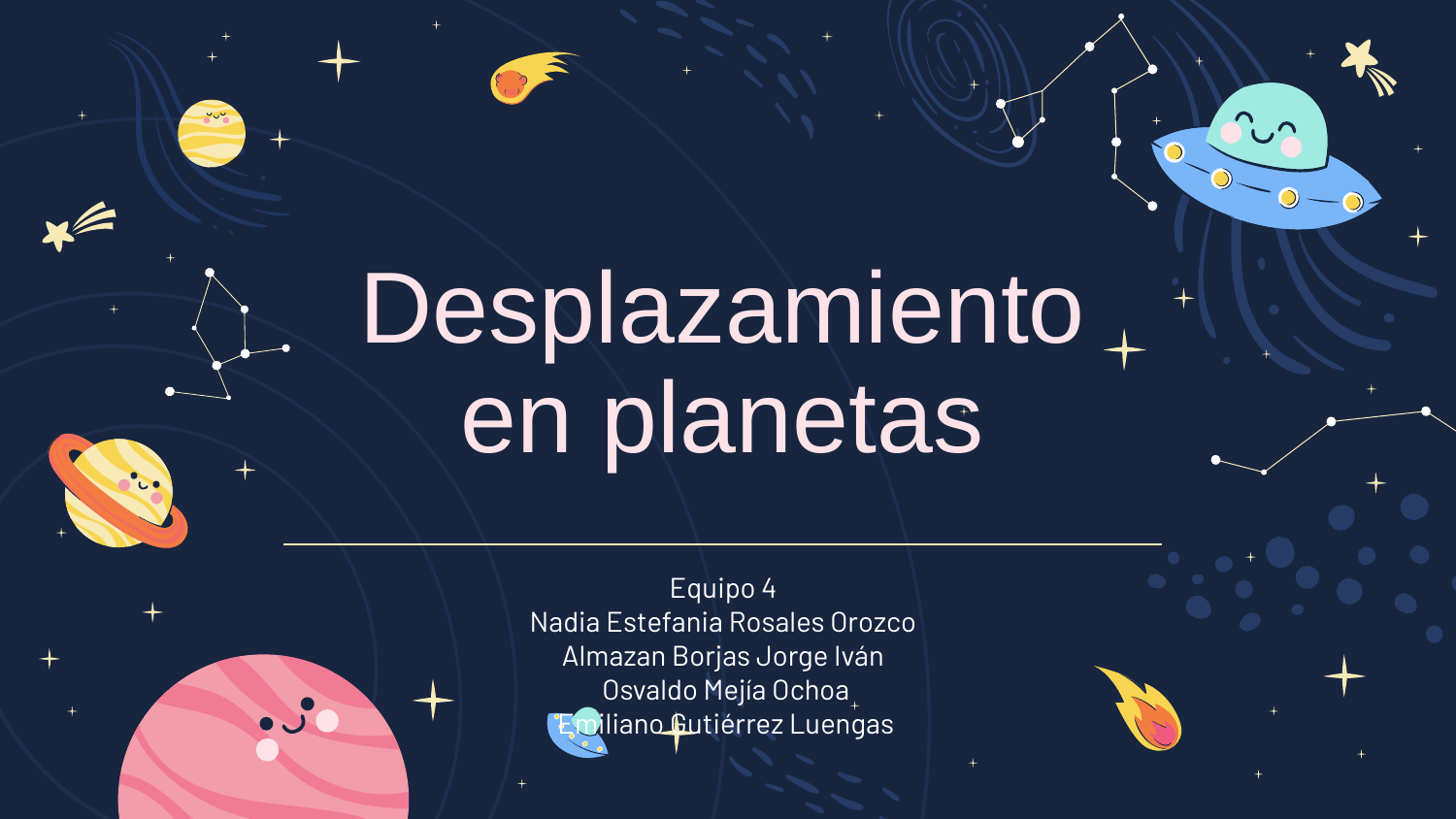

# Desplazamiento en planetas

Equipo 4
Nadia Estefania Rosales Orozco
Almazan Borjas Jorge Iván
 Osvaldo Mejía Ochoa
 Emiliano Gutiérrez Luengas